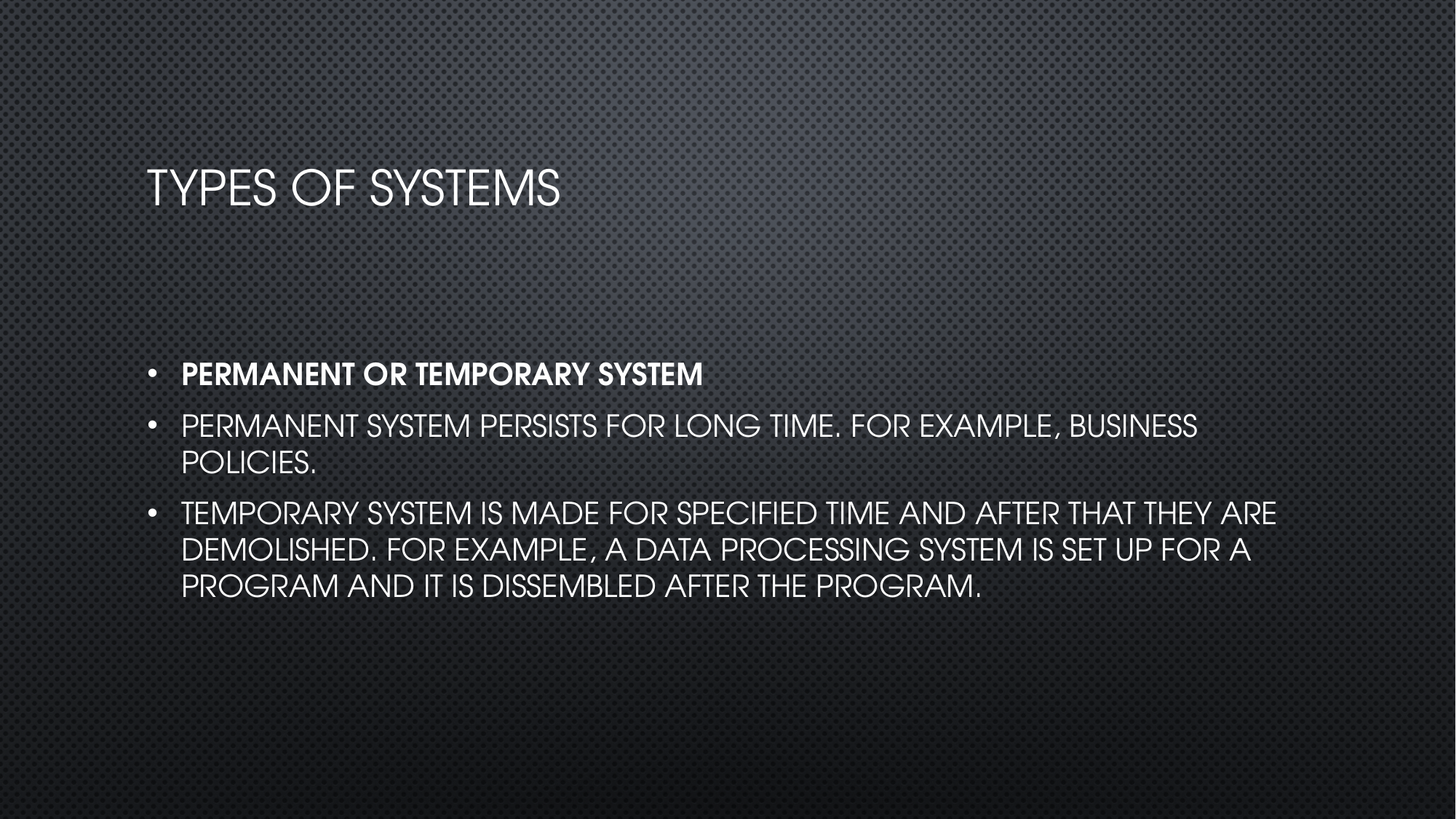

# Types of Systems
Permanent or Temporary System
Permanent System persists for long time. For example, business policies.
Temporary System is made for specified time and after that they are demolished. For example, A Data Processing system is set up for a program and it is dissembled after the program.